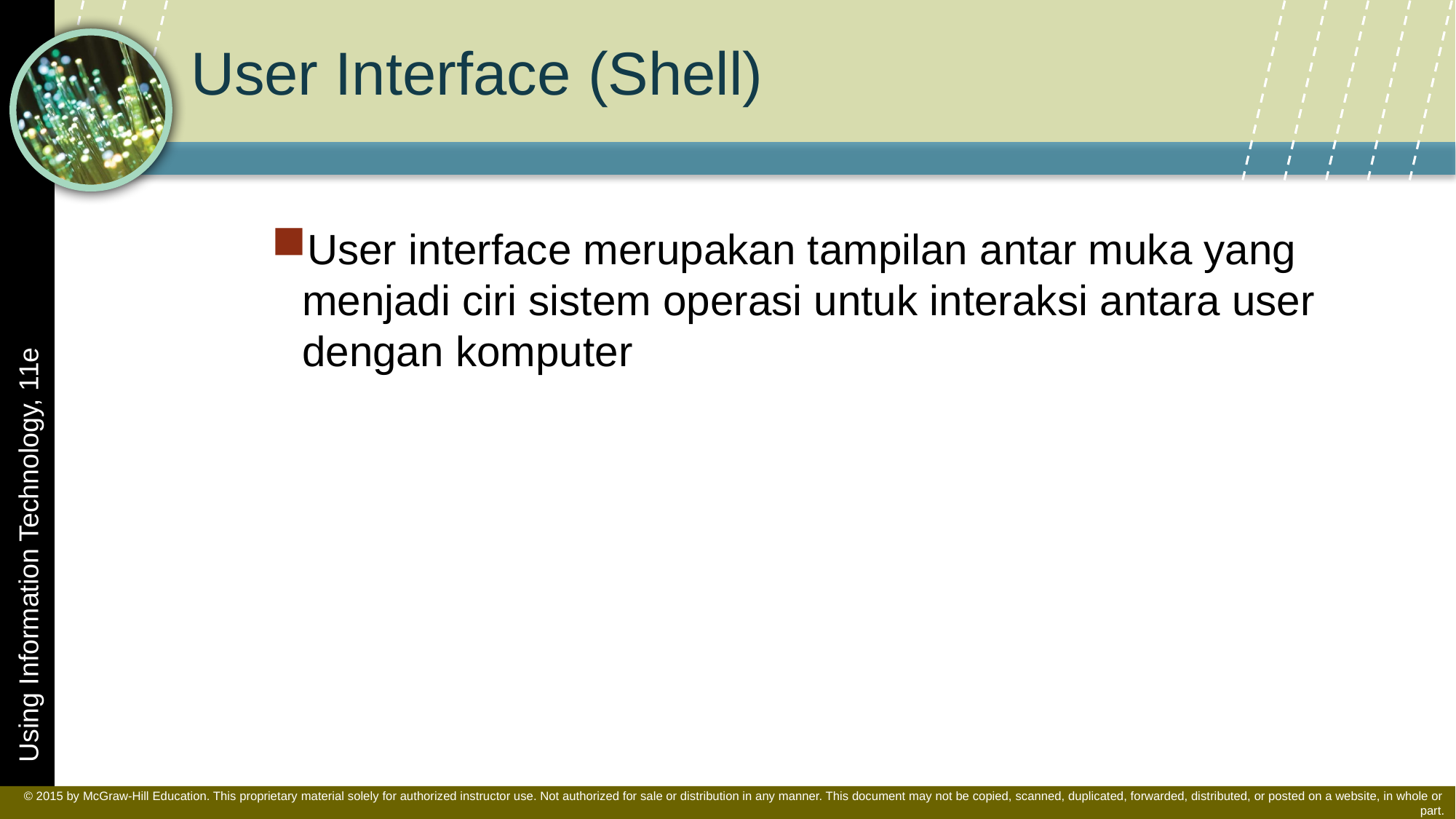

# User Interface (Shell)
User interface merupakan tampilan antar muka yang menjadi ciri sistem operasi untuk interaksi antara user dengan komputer